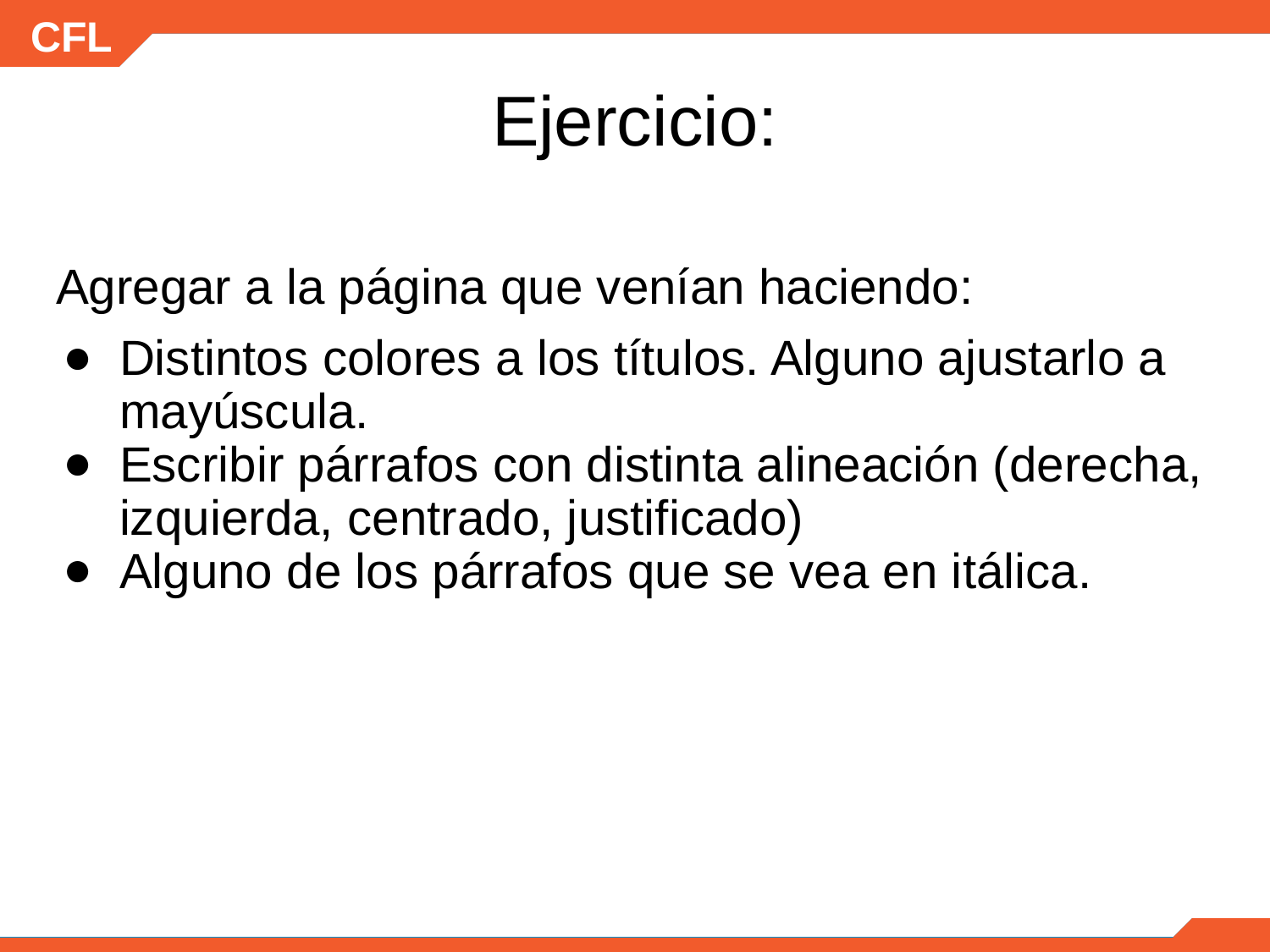

# Ejercicio:
Agregar a la página que venían haciendo:
Distintos colores a los títulos. Alguno ajustarlo a mayúscula.
Escribir párrafos con distinta alineación (derecha, izquierda, centrado, justificado)
Alguno de los párrafos que se vea en itálica.